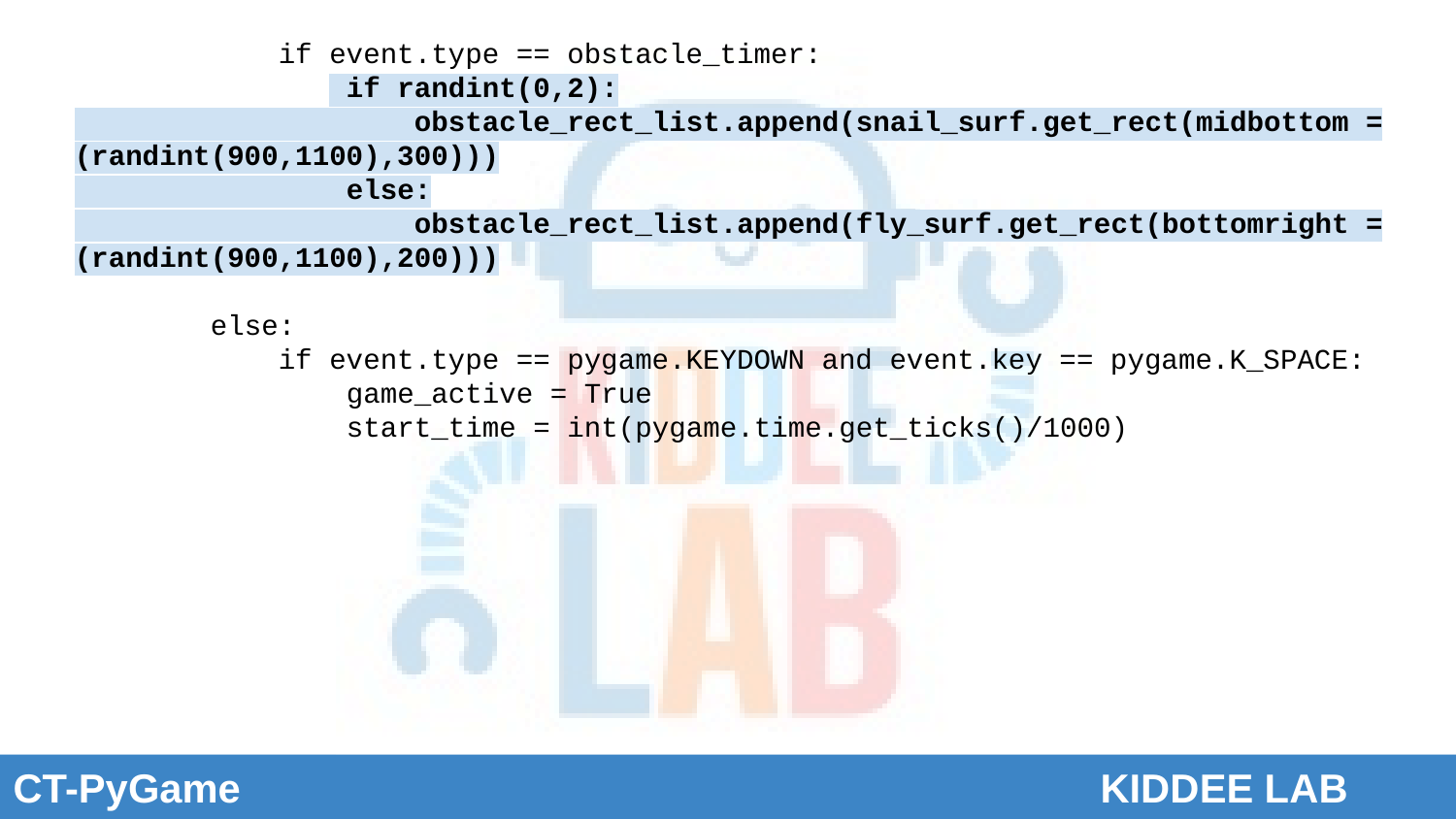

# if event.type == obstacle_timer:
                if randint(0,2):
                    obstacle_rect_list.append(snail_surf.get_rect(midbottom = (randint(900,1100),300)))
                else:
                    obstacle_rect_list.append(fly_surf.get_rect(bottomright = (randint(900,1100),200)))

        else:
            if event.type == pygame.KEYDOWN and event.key == pygame.K_SPACE:
                game_active = True
                start_time = int(pygame.time.get_ticks()/1000)